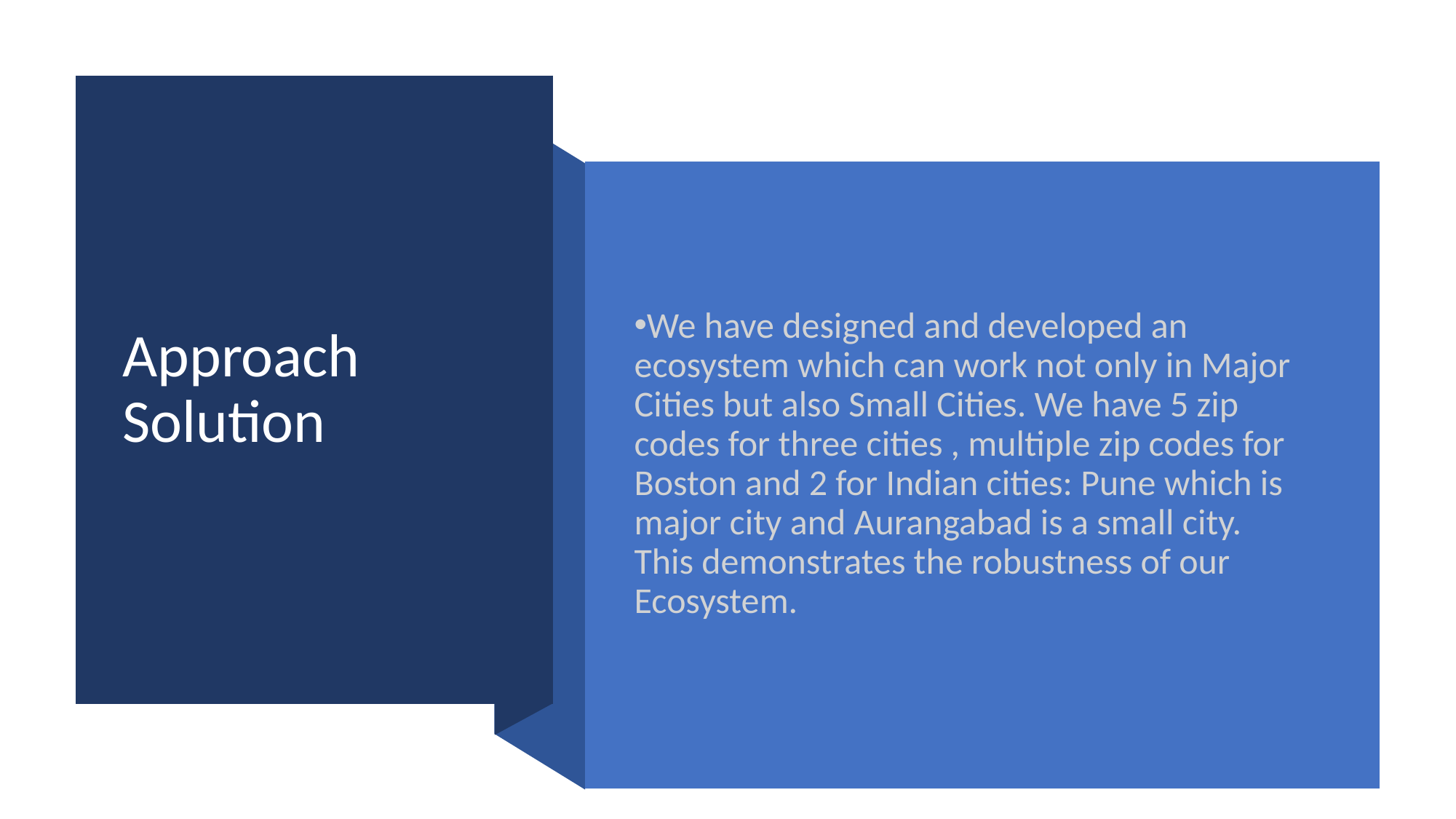

# Approach Solution

We have designed and developed an ecosystem which can work not only in Major Cities but also Small Cities. We have 5 zip codes for three cities , multiple zip codes for Boston and 2 for Indian cities: Pune which is major city and Aurangabad is a small city.
This demonstrates the robustness of our Ecosystem.